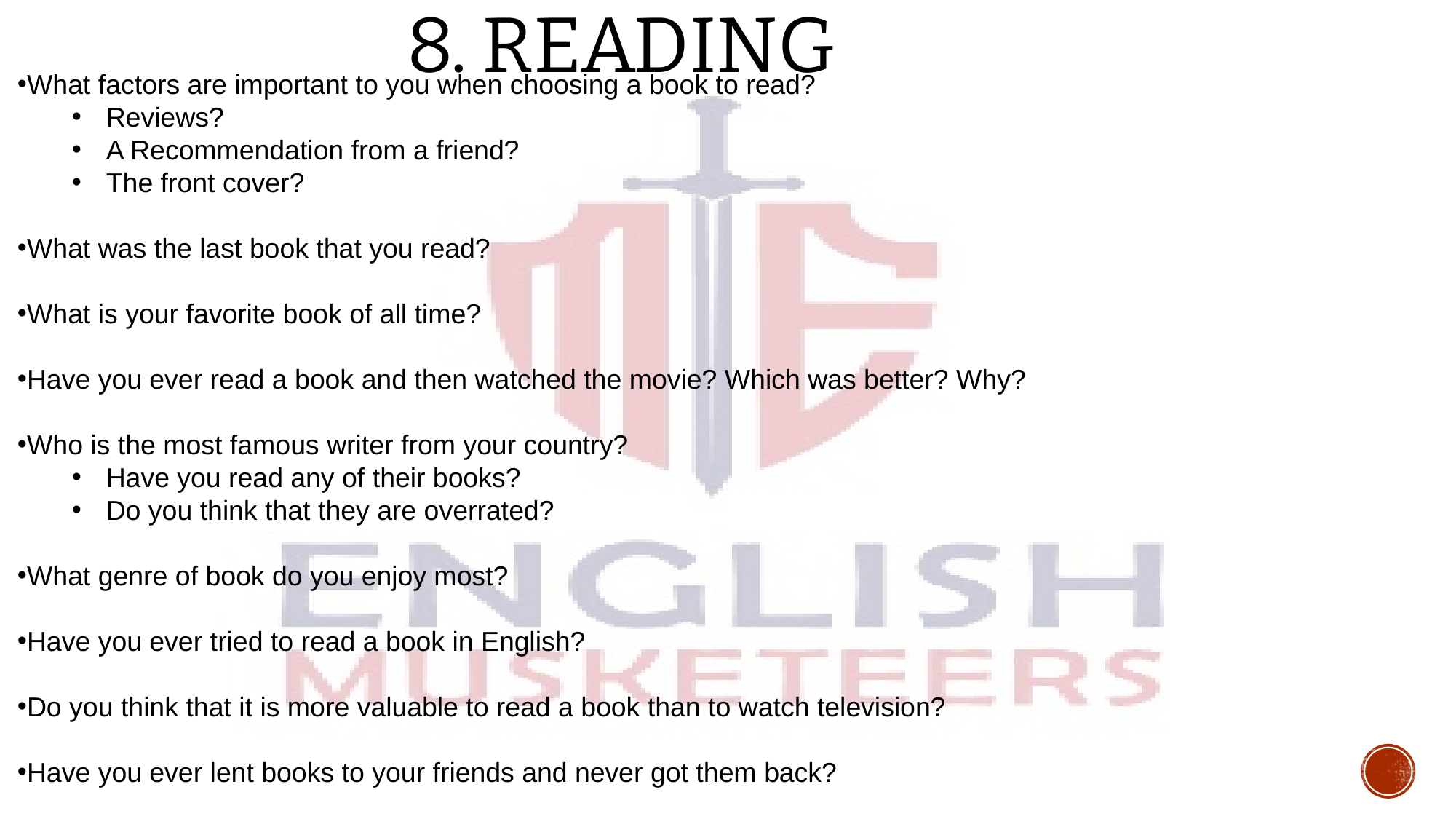

# 8. Reading
What factors are important to you when choosing a book to read?
Reviews?
A Recommendation from a friend?
The front cover?

What was the last book that you read?

What is your favorite book of all time?

Have you ever read a book and then watched the movie? Which was better? Why?

Who is the most famous writer from your country?
Have you read any of their books?
Do you think that they are overrated?

What genre of book do you enjoy most?

Have you ever tried to read a book in English?

Do you think that it is more valuable to read a book than to watch television?

Have you ever lent books to your friends and never got them back?